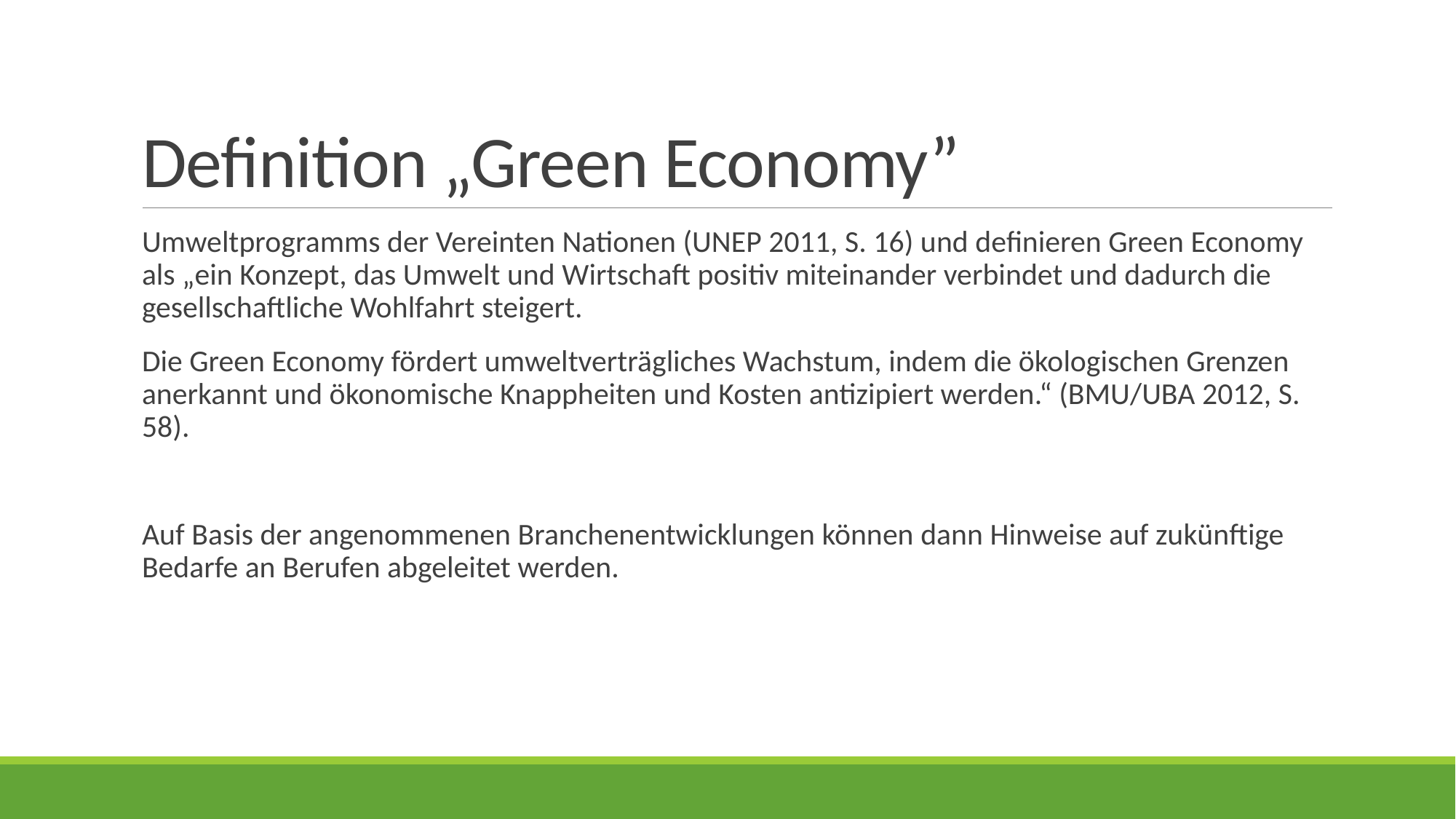

# Definition „Green Economy”
Umweltprogramms der Vereinten Nationen (UNEP 2011, S. 16) und definieren Green Economy als „ein Konzept, das Umwelt und Wirtschaft positiv miteinander verbindet und dadurch die gesellschaftliche Wohlfahrt steigert.
Die Green Economy fördert umweltverträgliches Wachstum, indem die ökologischen Grenzen anerkannt und ökonomische Knappheiten und Kosten antizipiert werden.“ (BMU/UBA 2012, S. 58).

Auf Basis der angenommenen Branchenentwicklungen können dann Hinweise auf zukünftige Bedarfe an Berufen abgeleitet werden.